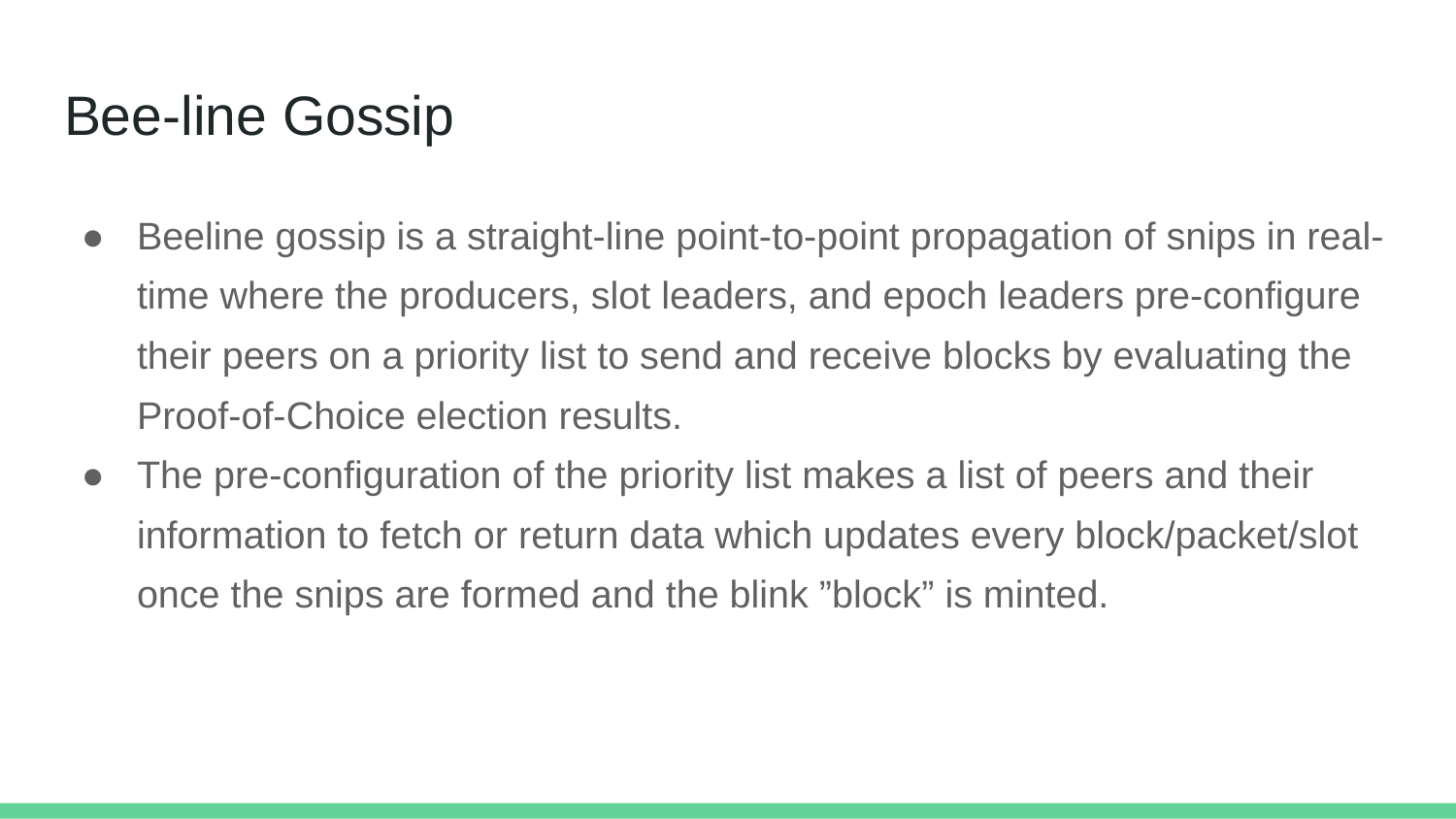

# Bee-line Gossip
Beeline gossip is a straight-line point-to-point propagation of snips in real-time where the producers, slot leaders, and epoch leaders pre-configure their peers on a priority list to send and receive blocks by evaluating the Proof-of-Choice election results.
The pre-configuration of the priority list makes a list of peers and their information to fetch or return data which updates every block/packet/slot once the snips are formed and the blink ”block” is minted.